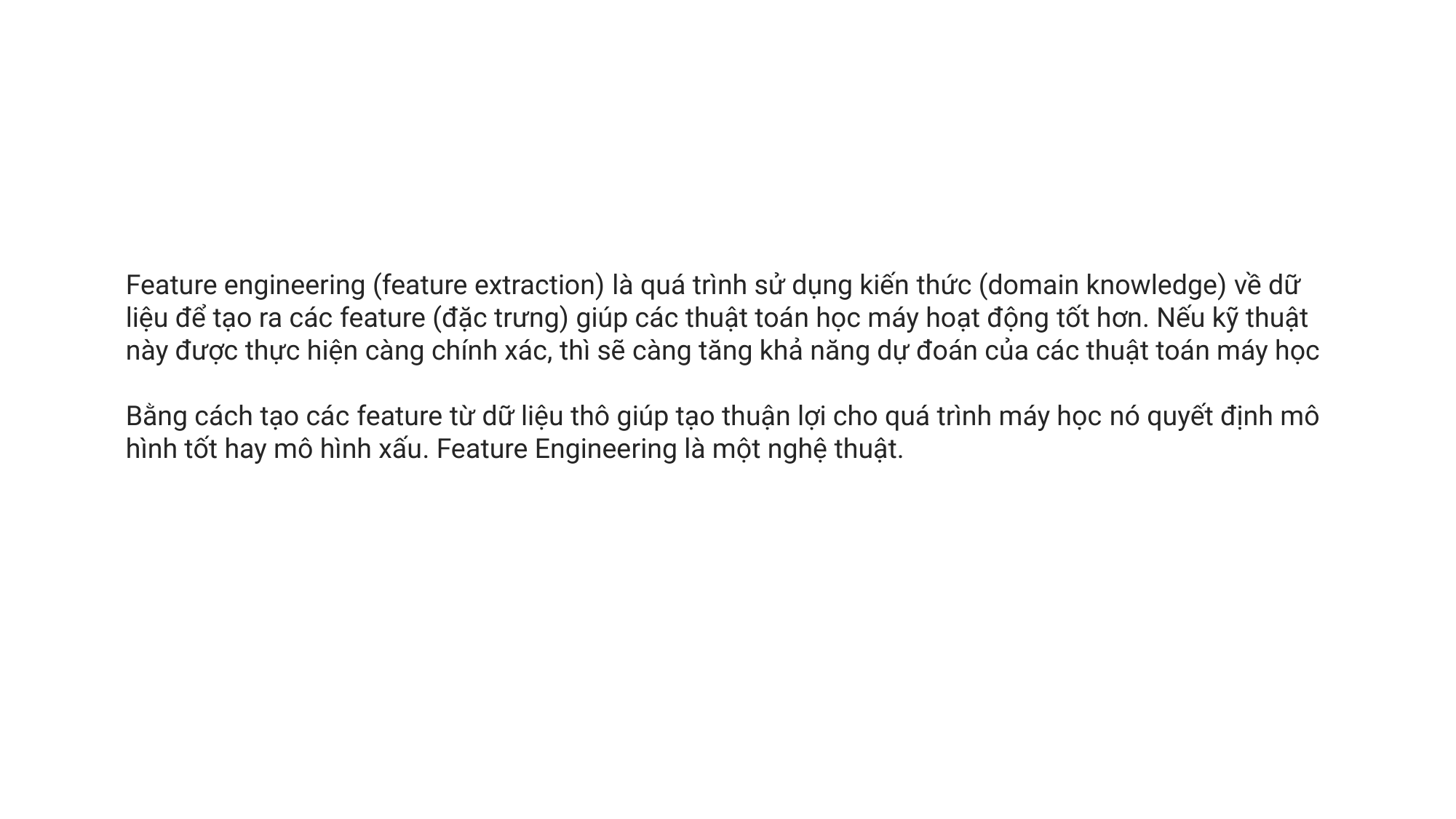

Feature engineering (feature extraction) là quá trình sử dụng kiến ​​thức (domain knowledge) về dữ liệu để tạo ra các feature (đặc trưng) giúp các thuật toán học máy hoạt động tốt hơn. Nếu kỹ thuật này được thực hiện càng chính xác, thì sẽ càng tăng khả năng dự đoán của các thuật toán máy học

Bằng cách tạo các feature từ dữ liệu thô giúp tạo thuận lợi cho quá trình máy học nó quyết định mô hình tốt hay mô hình xấu. Feature Engineering là một nghệ thuật.